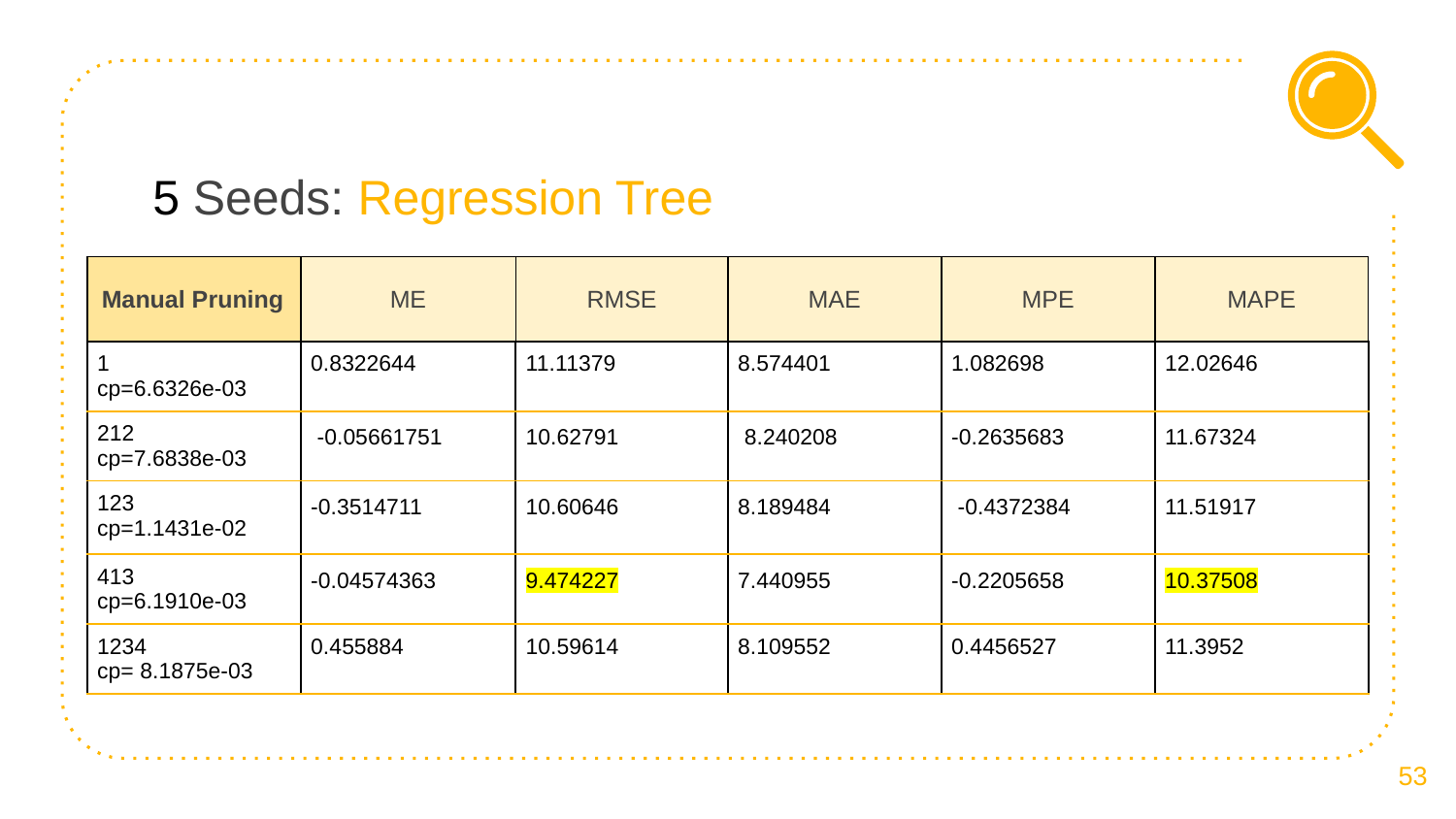

# 5 Seeds: Regression Tree
| Manual Pruning | ME | RMSE | MAE | MPE | MAPE |
| --- | --- | --- | --- | --- | --- |
| 1 cp=6.6326e-03 | 0.8322644 | 11.11379 | 8.574401 | 1.082698 | 12.02646 |
| 212 cp=7.6838e-03 | -0.05661751 | 10.62791 | 8.240208 | -0.2635683 | 11.67324 |
| 123 cp=1.1431e-02 | -0.3514711 | 10.60646 | 8.189484 | -0.4372384 | 11.51917 |
| 413 cp=6.1910e-03 | -0.04574363 | 9.474227 | 7.440955 | -0.2205658 | 10.37508 |
| 1234 cp= 8.1875e-03 | 0.455884 | 10.59614 | 8.109552 | 0.4456527 | 11.3952 |
53